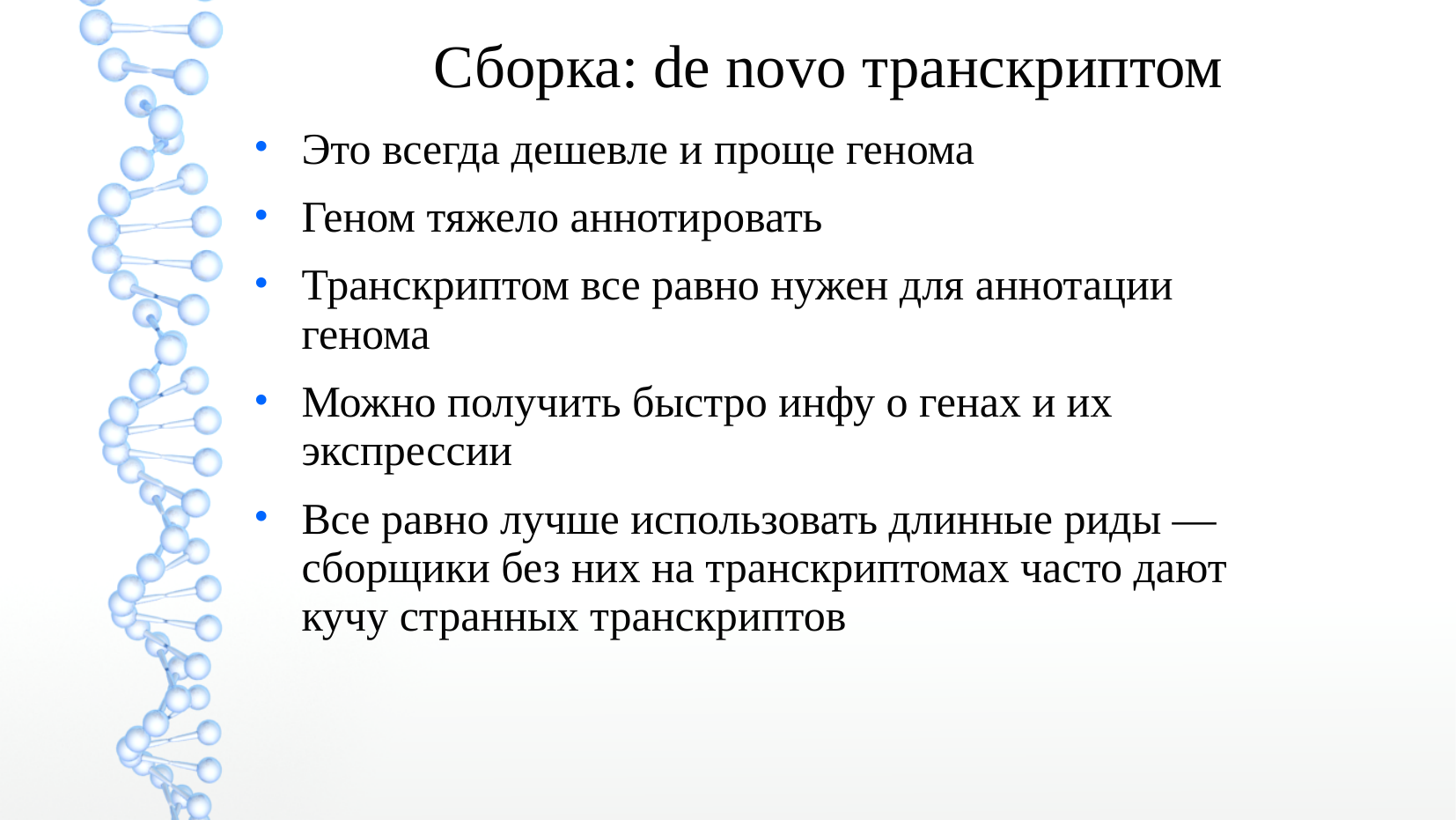

Сборка: de novo транскриптом
Это всегда дешевле и проще генома
Геном тяжело аннотировать
Транскриптом все равно нужен для аннотации генома
Можно получить быстро инфу о генах и их экспрессии
Все равно лучше использовать длинные риды — сборщики без них на транскриптомах часто дают кучу странных транскриптов